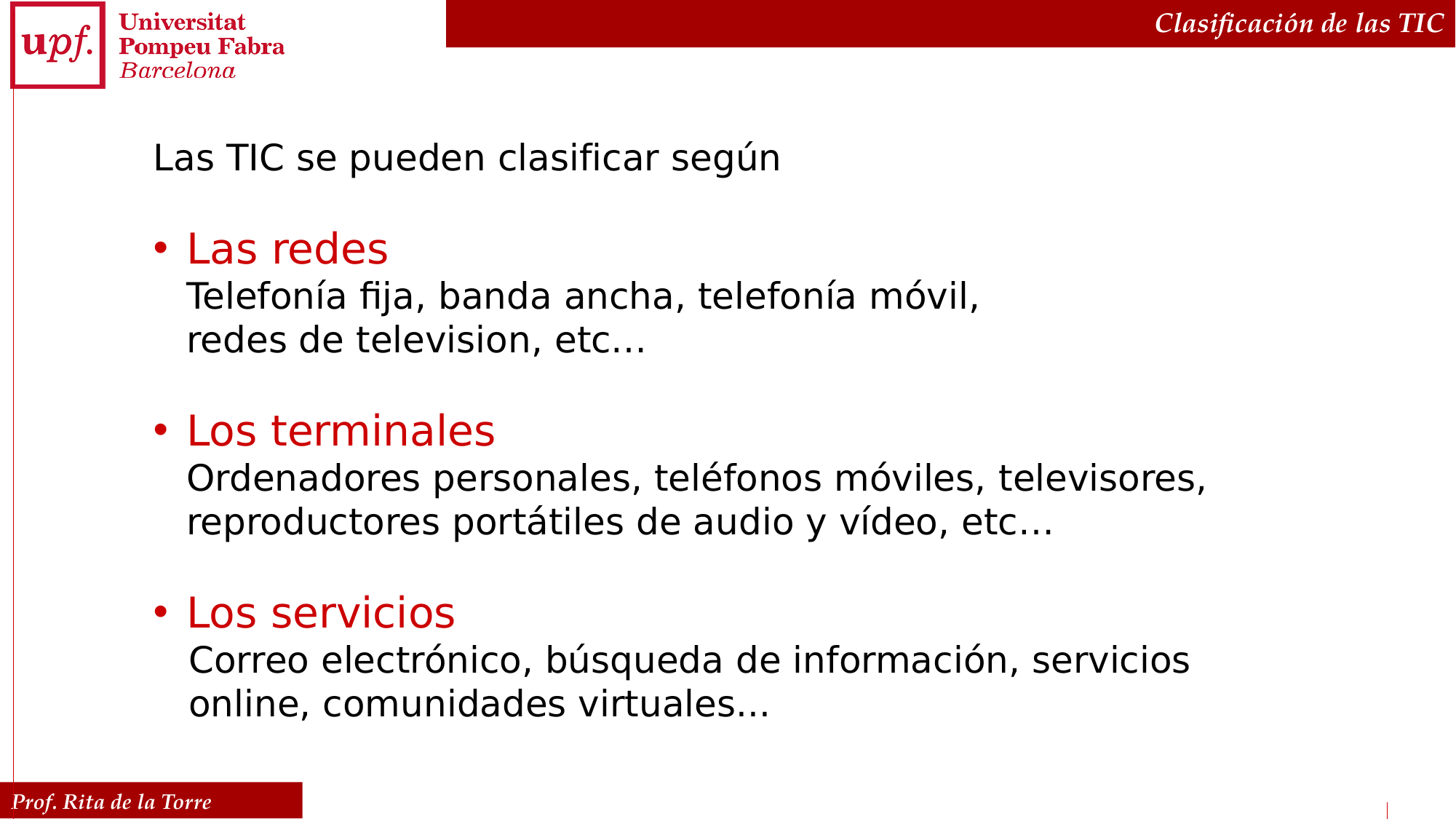

# Clasificación de las TIC
Las TIC se pueden clasificar según

Las redes
Telefonía fija, banda ancha, telefonía móvil,
redes de television, etc…

Los terminales
Ordenadores personales, teléfonos móviles, televisores, reproductores portátiles de audio y vídeo, etc…

Los servicios
Correo electrónico, búsqueda de información, servicios online, comunidades virtuales...